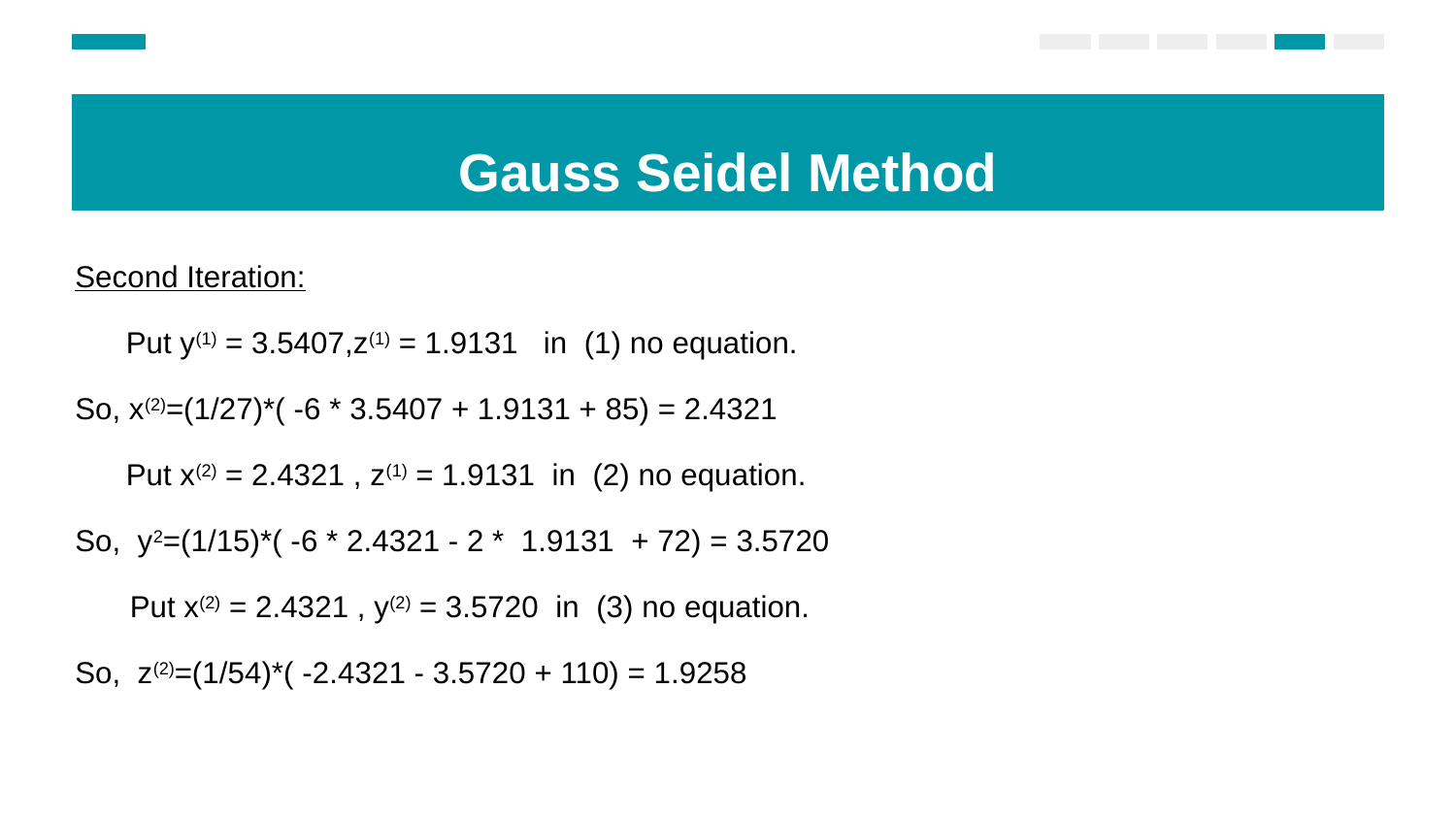

Gauss Seidel Method

Second Iteration:
      Put y(1) = 3.5407,z(1) = 1.9131   in  (1) no equation.
So, x(2)=(1/27)*( -6 * 3.5407 + 1.9131 + 85) = 2.4321
      Put x(2) = 2.4321 , z(1) = 1.9131  in  (2) no equation.
So,  y2=(1/15)*( -6 * 2.4321 - 2 *  1.9131  + 72) = 3.5720
         Put x(2) = 2.4321 , y(2) = 3.5720  in  (3) no equation.
So,  z(2)=(1/54)*( -2.4321 - 3.5720 + 110) = 1.9258